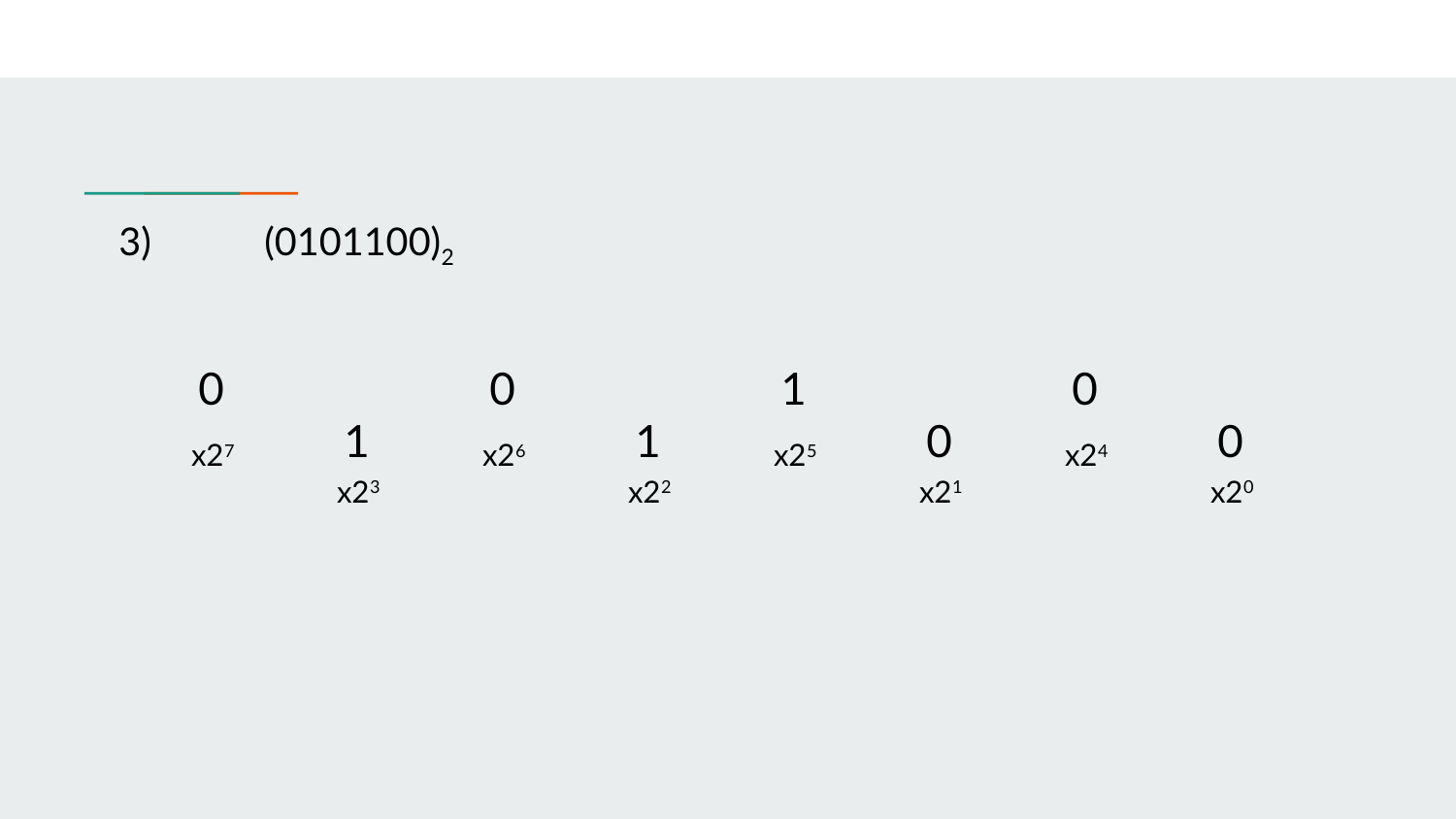

3)	(0101100)2
0		0		1		0		1		1		0		0
x27		x26		x25		x24		x23		x22		x21		x20